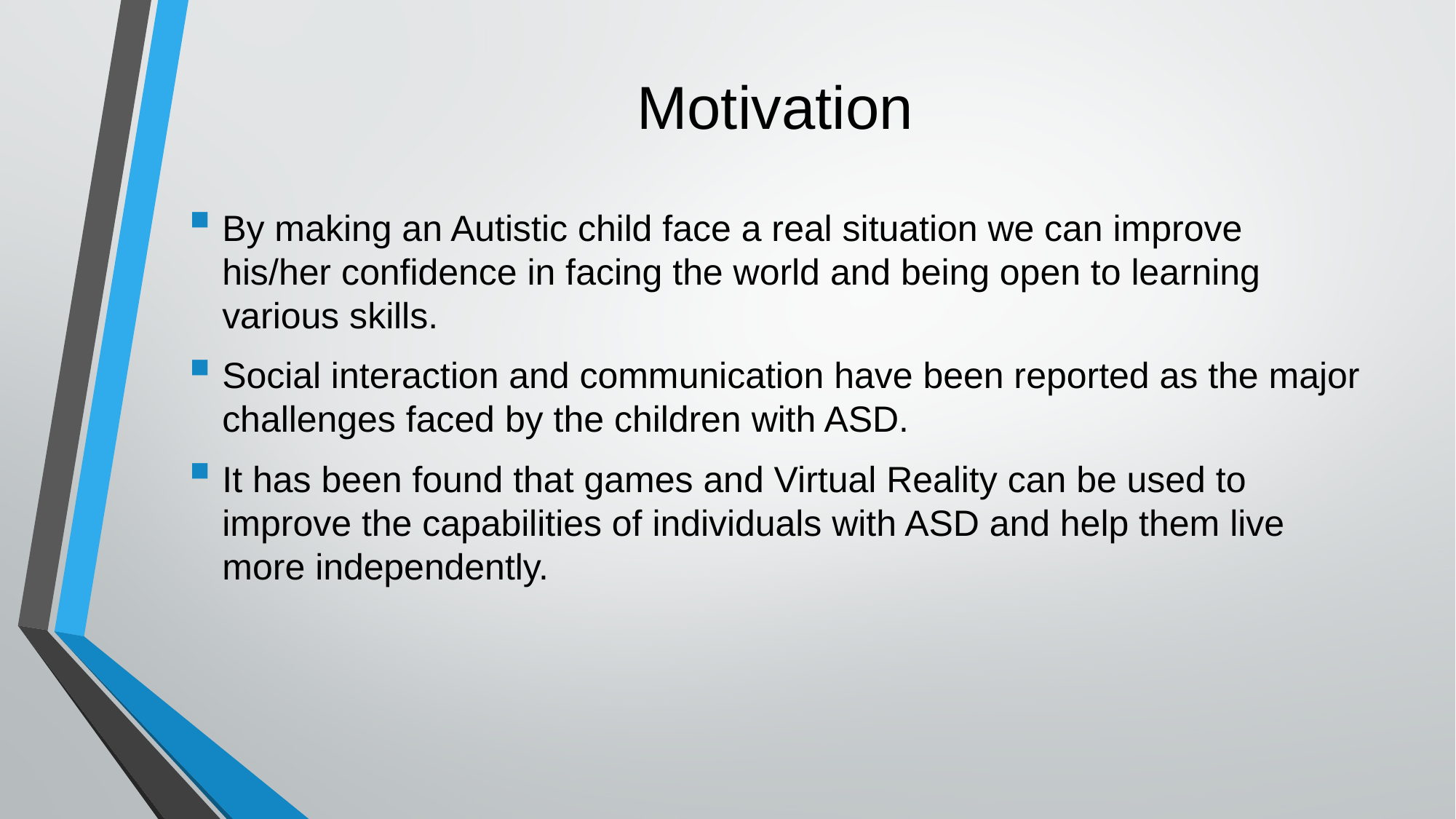

# Motivation
By making an Autistic child face a real situation we can improve his/her confidence in facing the world and being open to learning various skills.
Social interaction and communication have been reported as the major challenges faced by the children with ASD.
It has been found that games and Virtual Reality can be used to improve the capabilities of individuals with ASD and help them live more independently.